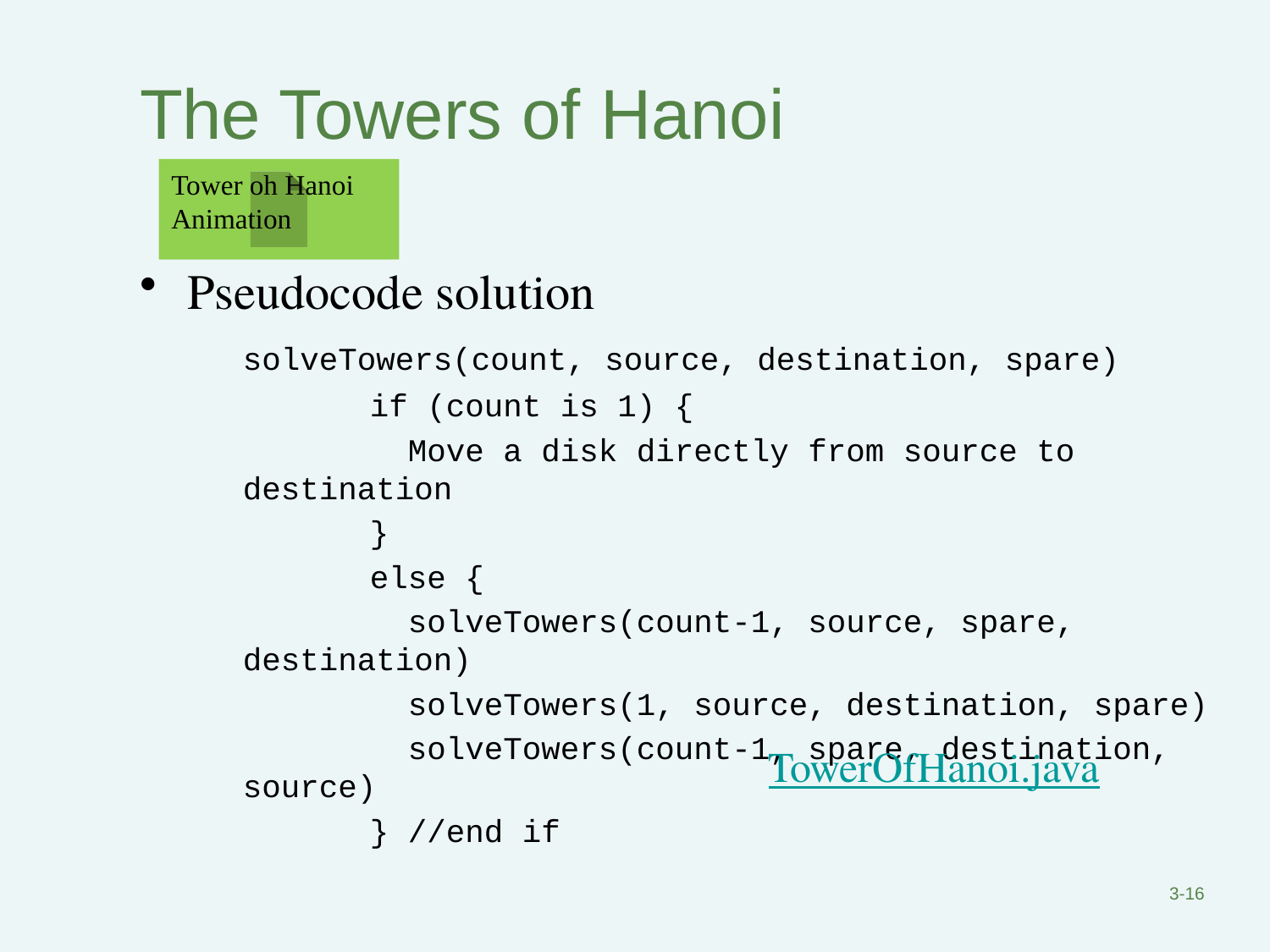

# The Towers of Hanoi

Tower oh Hanoi
Animation

Pseudocode solution
	solveTowers(count, source, destination, spare)
		if (count is 1) {
		  Move a disk directly from source to destination
		}
		else {
		  solveTowers(count-1, source, spare, destination)
		  solveTowers(1, source, destination, spare)
		  solveTowers(count-1, spare, destination, source)
		} //end if
TowerOfHanoi.java
3-16